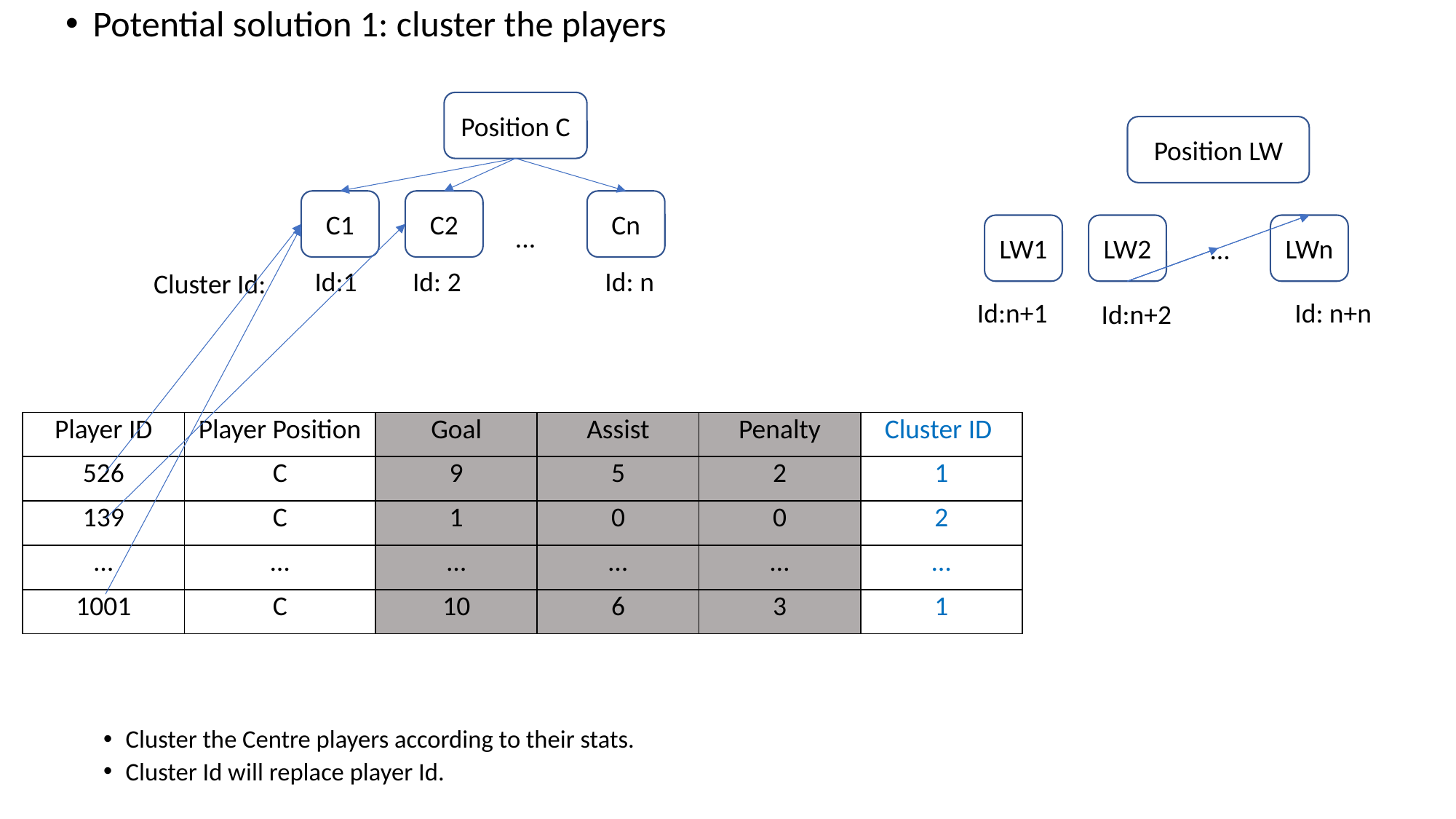

Potential solution 1: cluster the players

Position C
Position LW
C1
C2
Cn
...
LW1
LW2
LWn
...
Id:1
Id: 2
Id: n
Cluster Id:
Id:n+1
Id: n+n
Id:n+2
| Player ID | Player Position | Goal | Assist | Penalty | Cluster ID |
| --- | --- | --- | --- | --- | --- |
| 526 | C | 9 | 5 | 2 | 1 |
| 139 | C | 1 | 0 | 0 | 2 |
| … | … | … | … | … | … |
| 1001 | C | 10 | 6 | 3 | 1 |
Cluster the Centre players according to their stats.
Cluster Id will replace player Id.